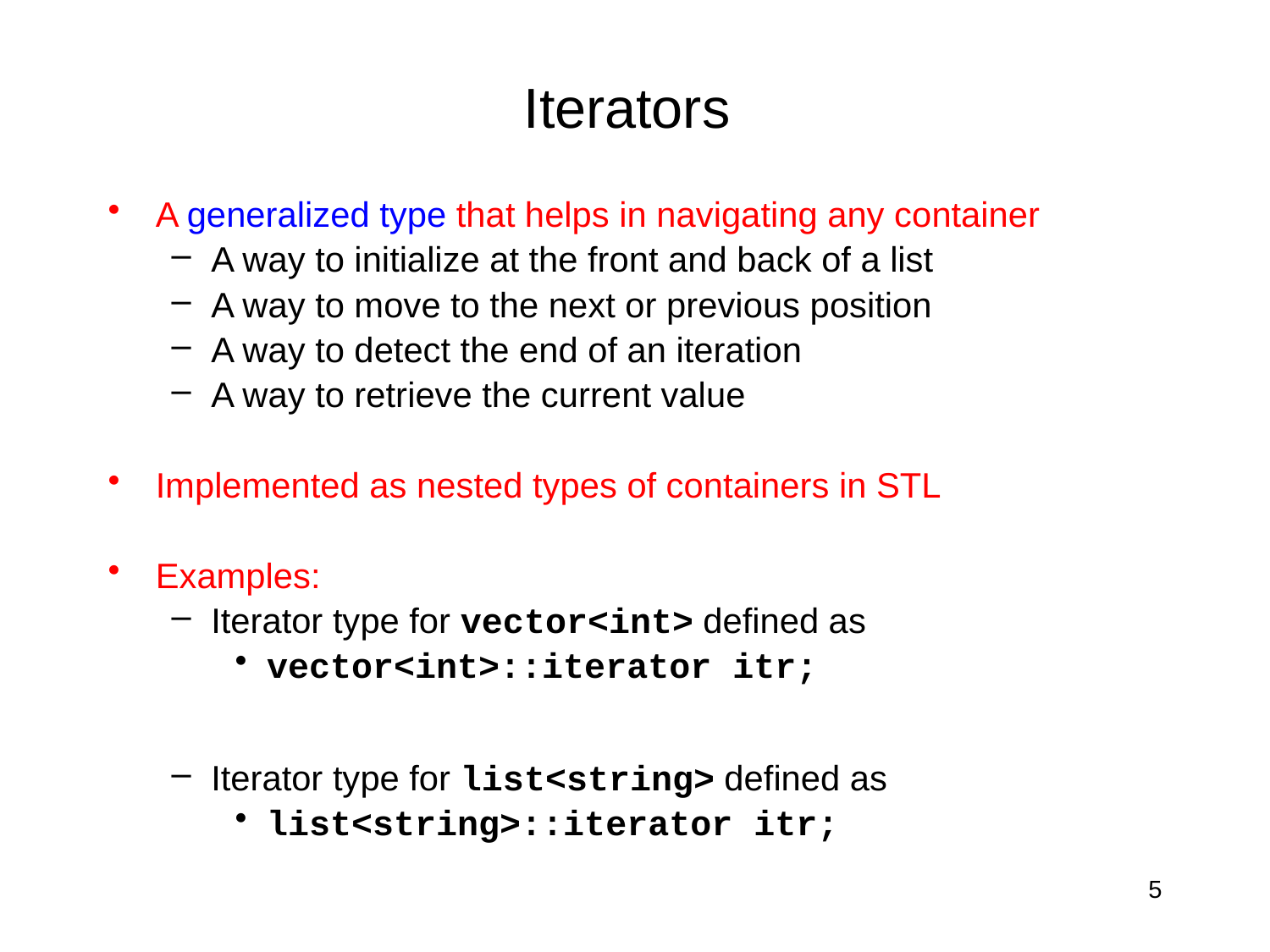

# Iterators
A generalized type that helps in navigating any container
A way to initialize at the front and back of a list
A way to move to the next or previous position
A way to detect the end of an iteration
A way to retrieve the current value

Implemented as nested types of containers in STL

Examples:
Iterator type for vector<int> defined as
vector<int>::iterator itr;

Iterator type for list<string> defined as
list<string>::iterator itr;
5